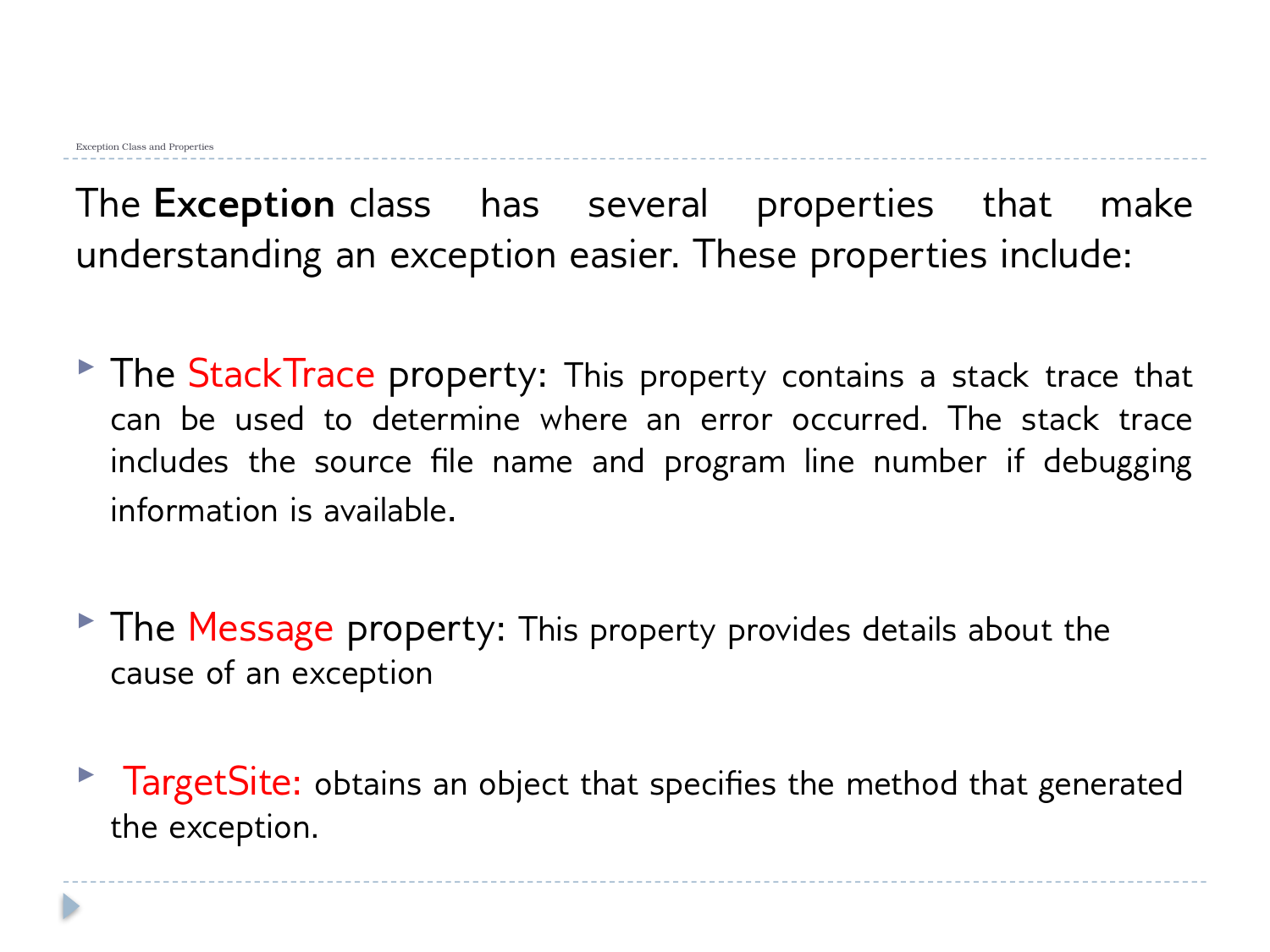

# Exception Class and Properties
The Exception class has several properties that make understanding an exception easier. These properties include:

The StackTrace property: This property contains a stack trace that can be used to determine where an error occurred. The stack trace includes the source file name and program line number if debugging information is available.

The Message property: This property provides details about the cause of an exception

 TargetSite: obtains an object that specifies the method that generated the exception.